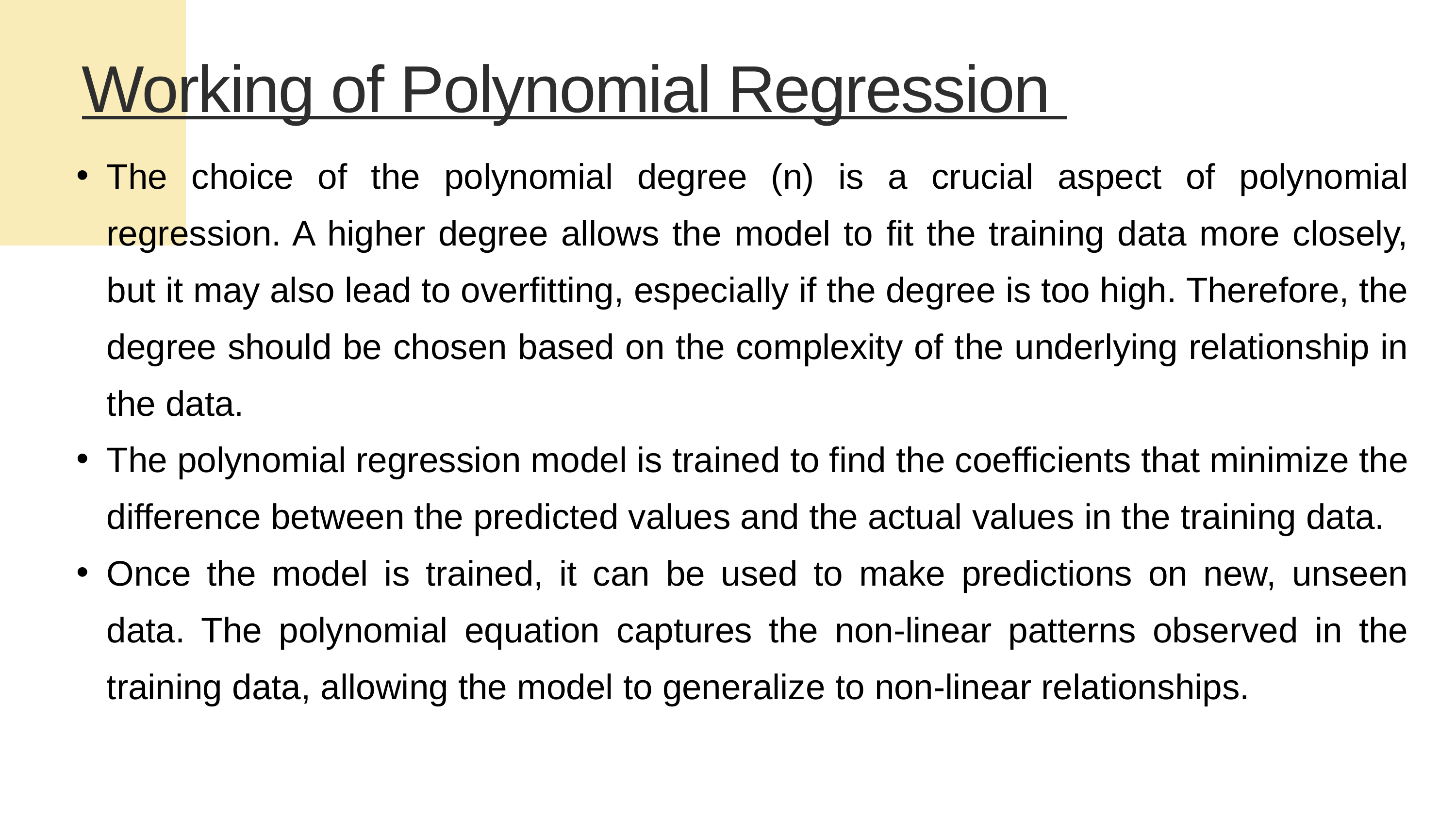

Working of Polynomial Regression
The choice of the polynomial degree (n) is a crucial aspect of polynomial regression. A higher degree allows the model to fit the training data more closely, but it may also lead to overfitting, especially if the degree is too high. Therefore, the degree should be chosen based on the complexity of the underlying relationship in the data.
The polynomial regression model is trained to find the coefficients that minimize the difference between the predicted values and the actual values in the training data.
Once the model is trained, it can be used to make predictions on new, unseen data. The polynomial equation captures the non-linear patterns observed in the training data, allowing the model to generalize to non-linear relationships.